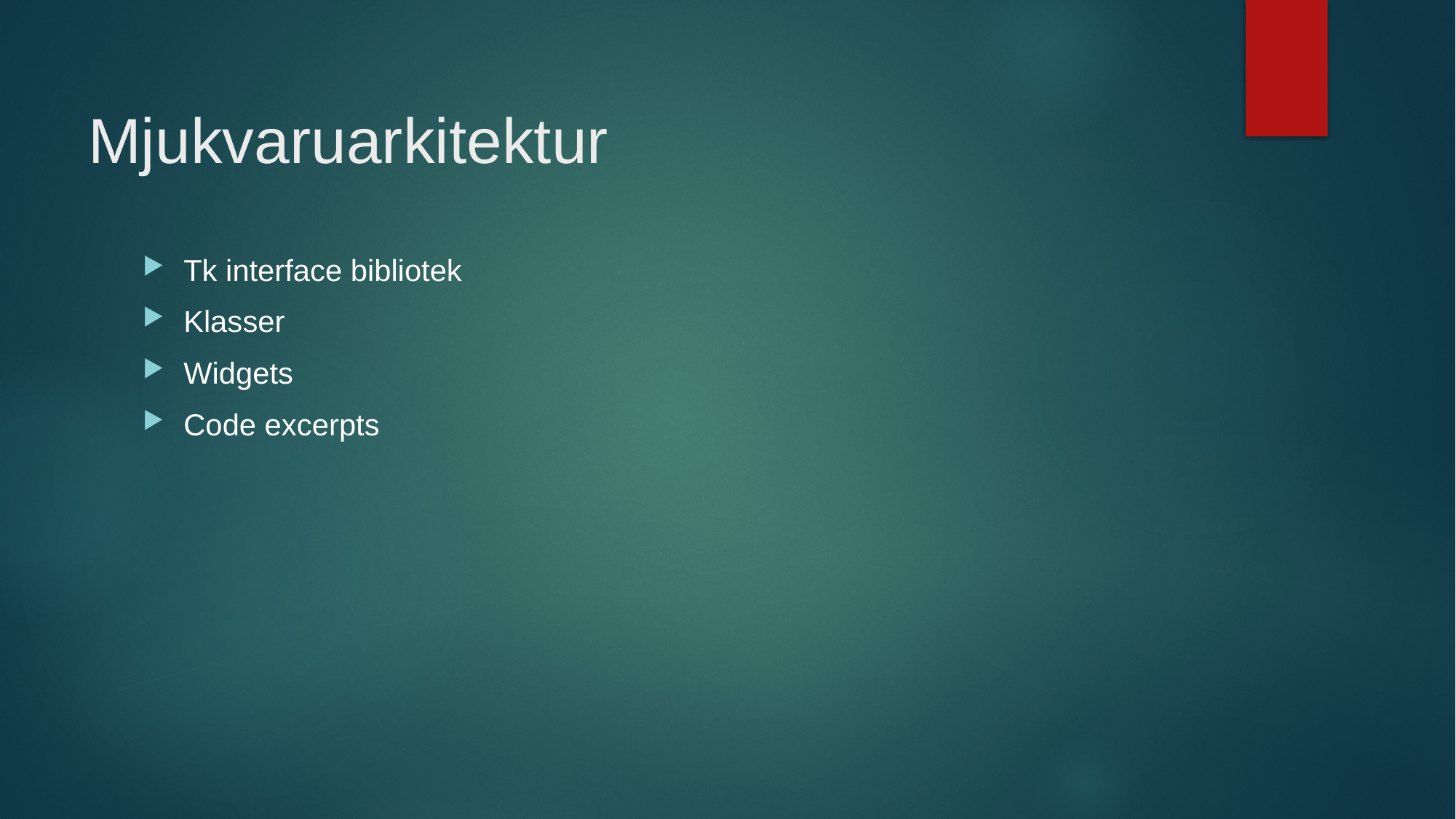

# Mjukvaruarkitektur
Tk interface bibliotek
Klasser
Widgets
Code excerpts